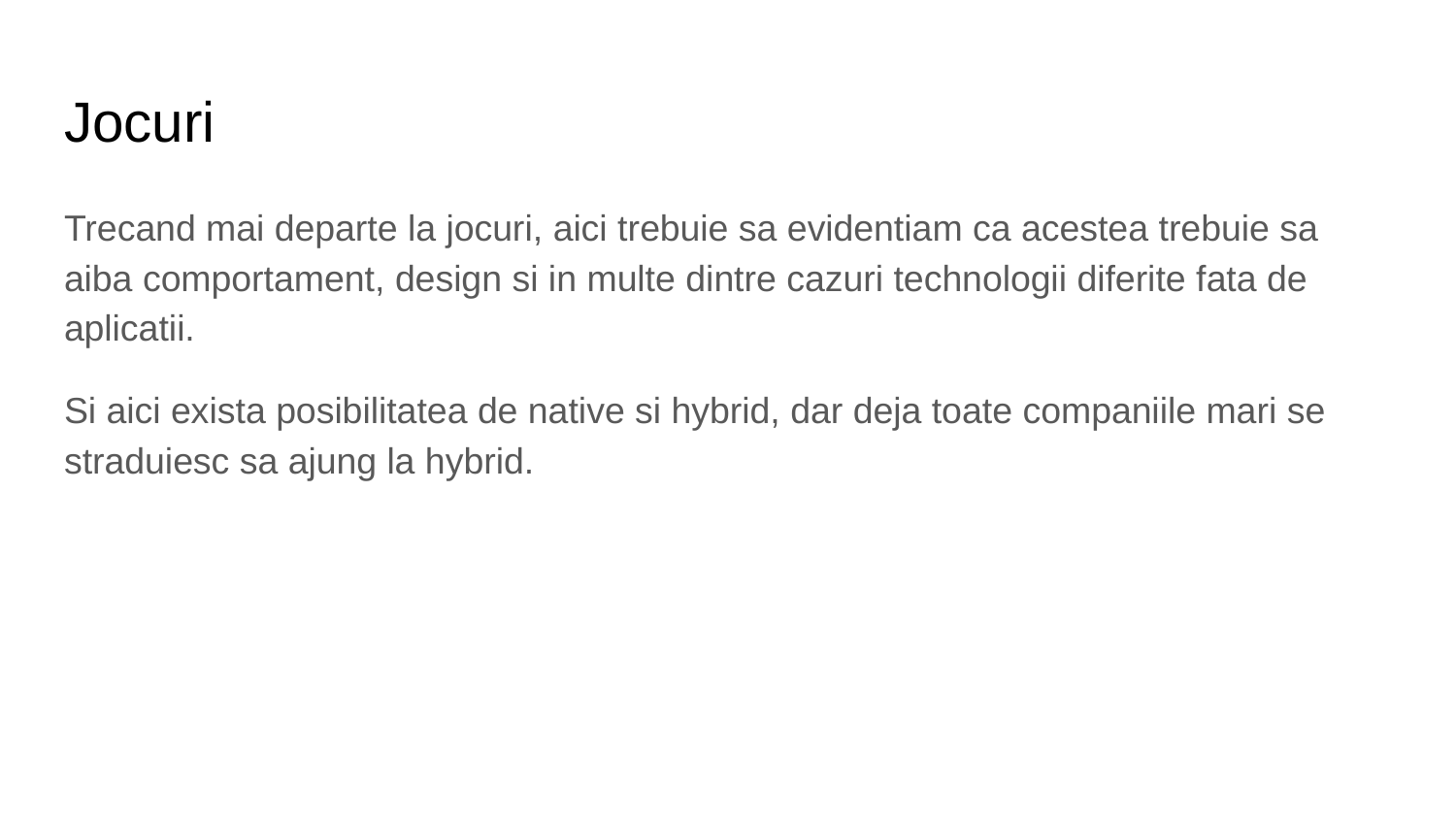

# Jocuri
Trecand mai departe la jocuri, aici trebuie sa evidentiam ca acestea trebuie sa aiba comportament, design si in multe dintre cazuri technologii diferite fata de aplicatii.
Si aici exista posibilitatea de native si hybrid, dar deja toate companiile mari se straduiesc sa ajung la hybrid.